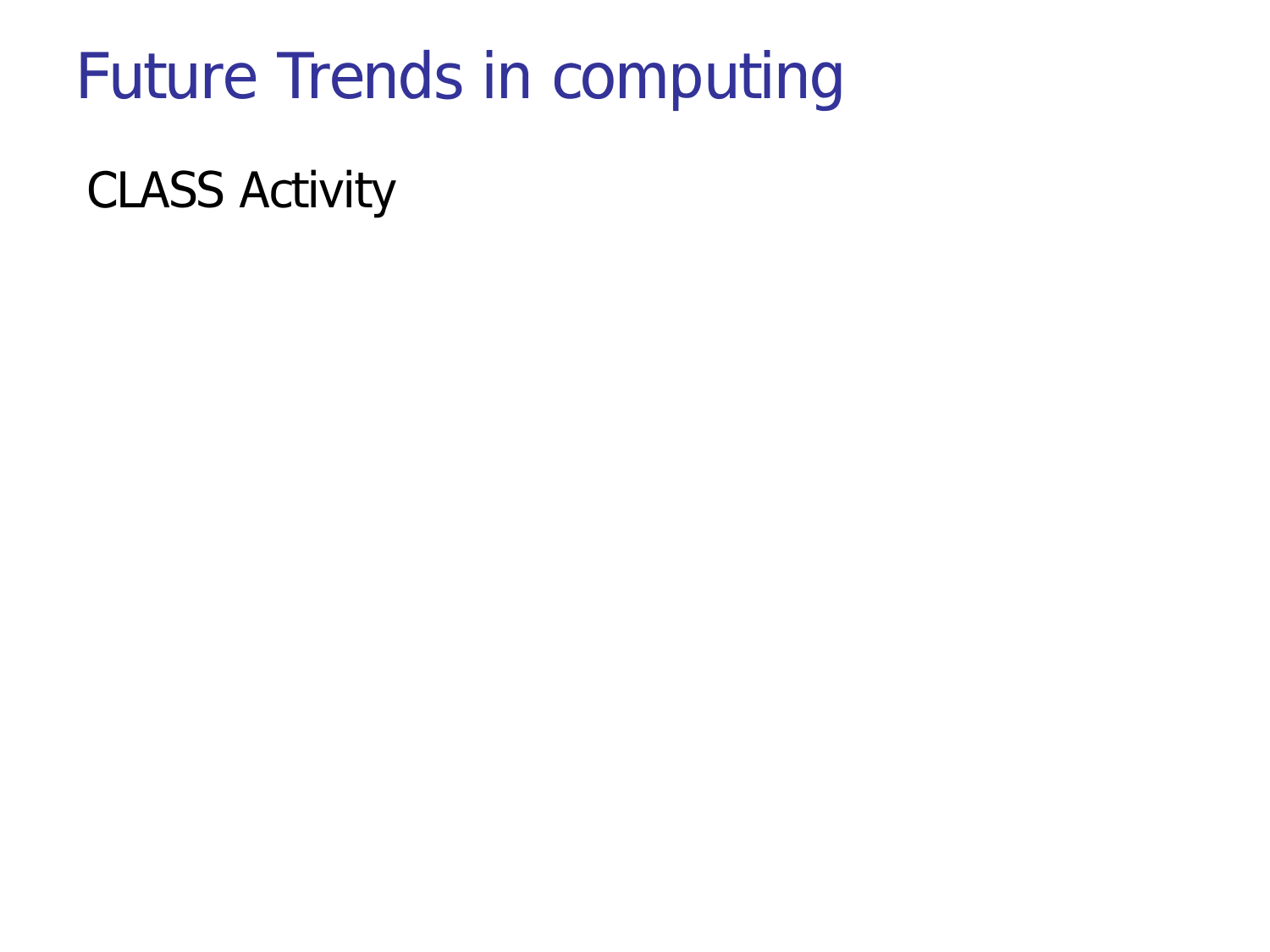

Future Trends in computing
CLASS Activity
51